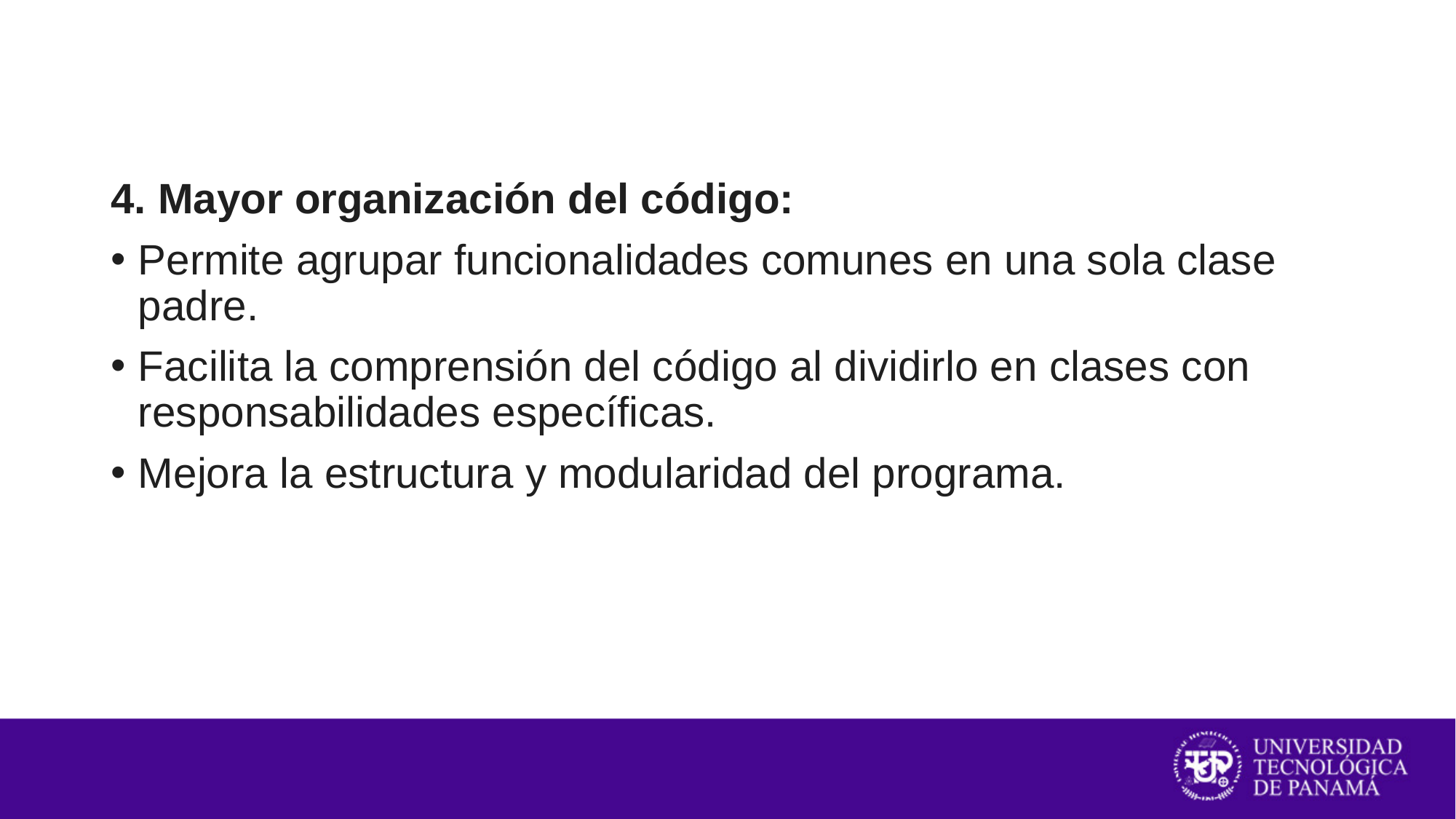

4. Mayor organización del código:
Permite agrupar funcionalidades comunes en una sola clase padre.
Facilita la comprensión del código al dividirlo en clases con responsabilidades específicas.
Mejora la estructura y modularidad del programa.